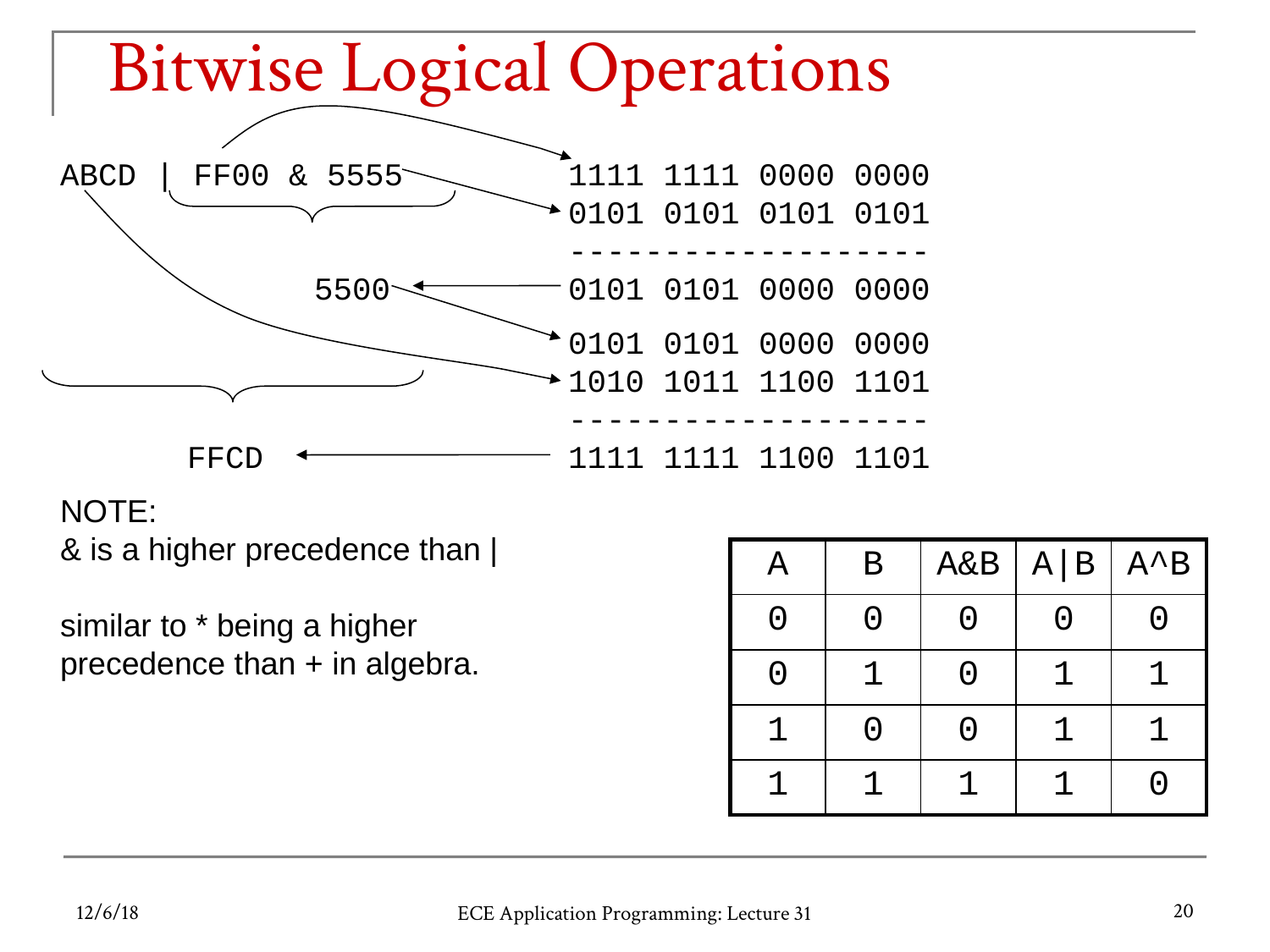

# Bitwise Logical Operations

ABCD | FF00 & 5555		1111 1111 0000 0000							0101 0101 0101 0101
				-------------------
		5500		0101 0101 0000 0000
				0101 0101 0000 0000
				1010 1011 1100 1101
				-------------------
	FFCD			1111 1111 1100 1101
NOTE:
& is a higher precedence than |
similar to * being a higher
precedence than + in algebra.

| A | B | A&B | A|B | A^B |
| --- | --- | --- | --- | --- |
| 0 | 0 | 0 | 0 | 0 |
| 0 | 1 | 0 | 1 | 1 |
| 1 | 0 | 0 | 1 | 1 |
| 1 | 1 | 1 | 1 | 0 |
12/6/18
20
ECE Application Programming: Lecture 31